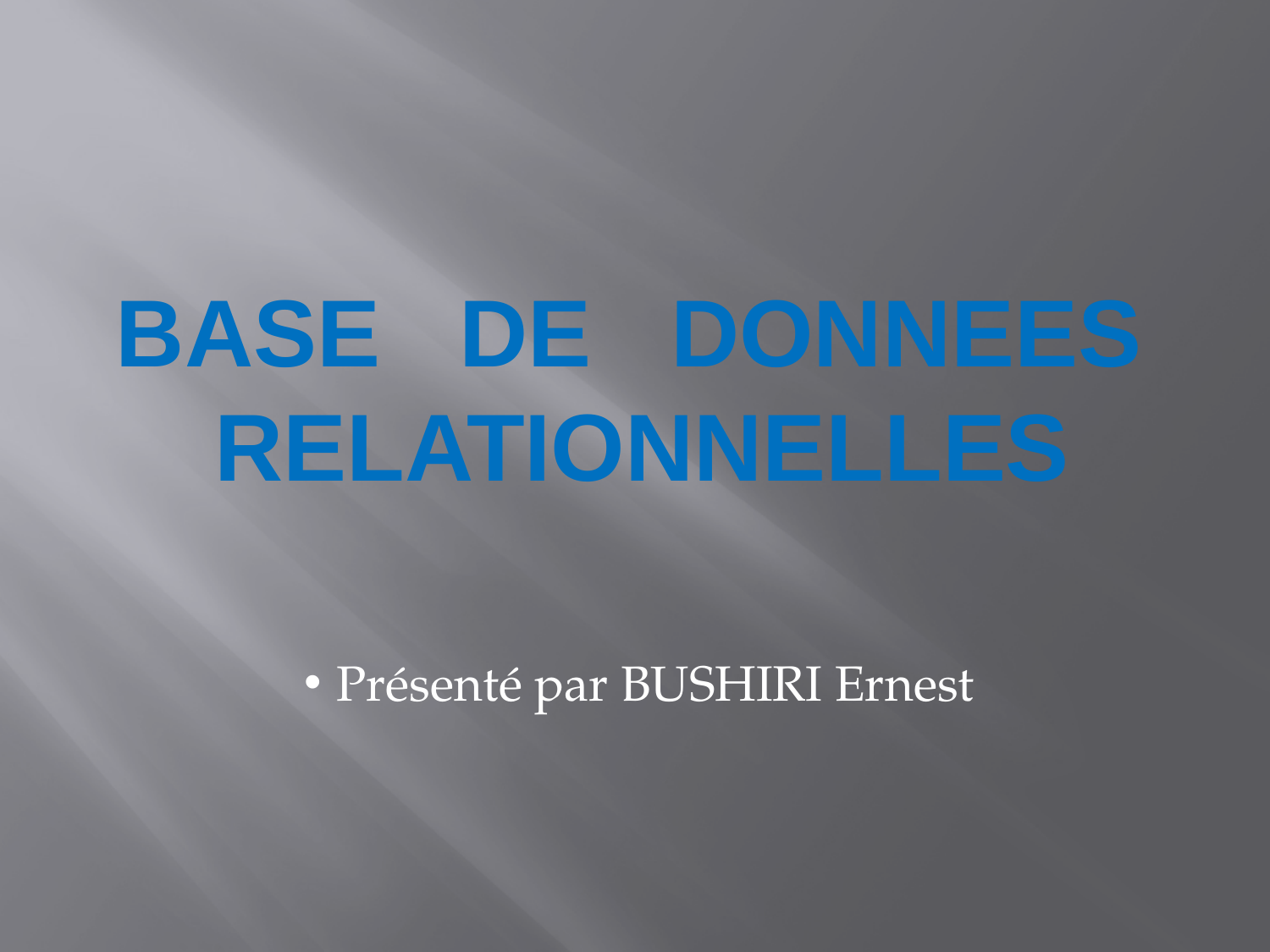

# BASE   DE   DONNEES RELATIONNELLES
Présenté par BUSHIRI Ernest